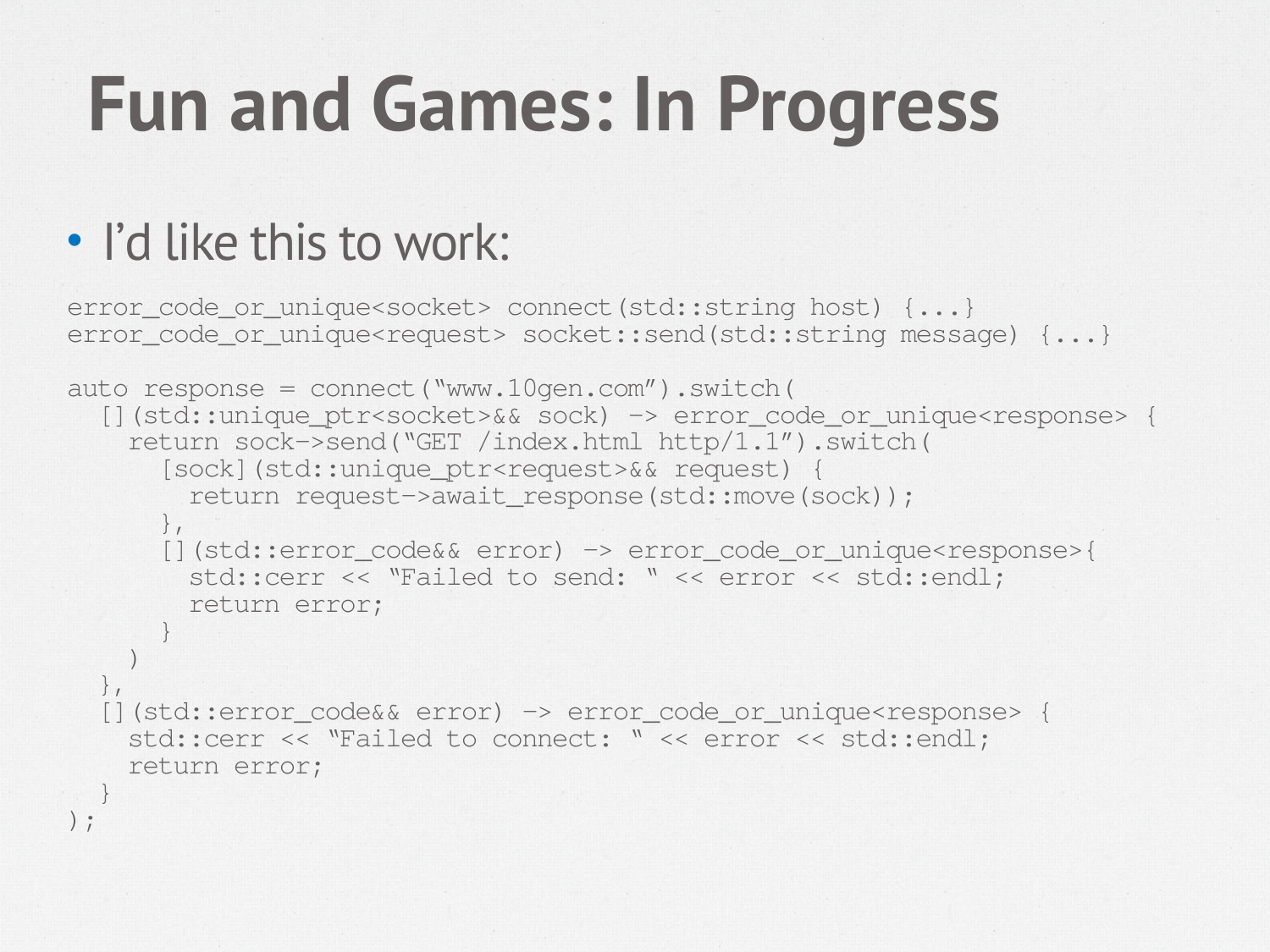

# Fun and Games: In Progress
I’d like this to work:
error_code_or_unique<socket> connect(std::string host) {...}
error_code_or_unique<request> socket::send(std::string message) {...}
auto response = connect(“www.10gen.com”).switch(
  [](std::unique_ptr<socket>&& sock) -> error_code_or_unique<response> {
    return sock->send(“GET /index.html http/1.1”).switch(
      [sock](std::unique_ptr<request>&& request) {
        return request->await_response(std::move(sock));
      },
      [](std::error_code&& error) -> error_code_or_unique<response>{
        std::cerr << “Failed to send: “ << error << std::endl;
        return error;
      }
    )
  },
  [](std::error_code&& error) -> error_code_or_unique<response> {
    std::cerr << “Failed to connect: “ << error << std::endl;
    return error;
  }
);